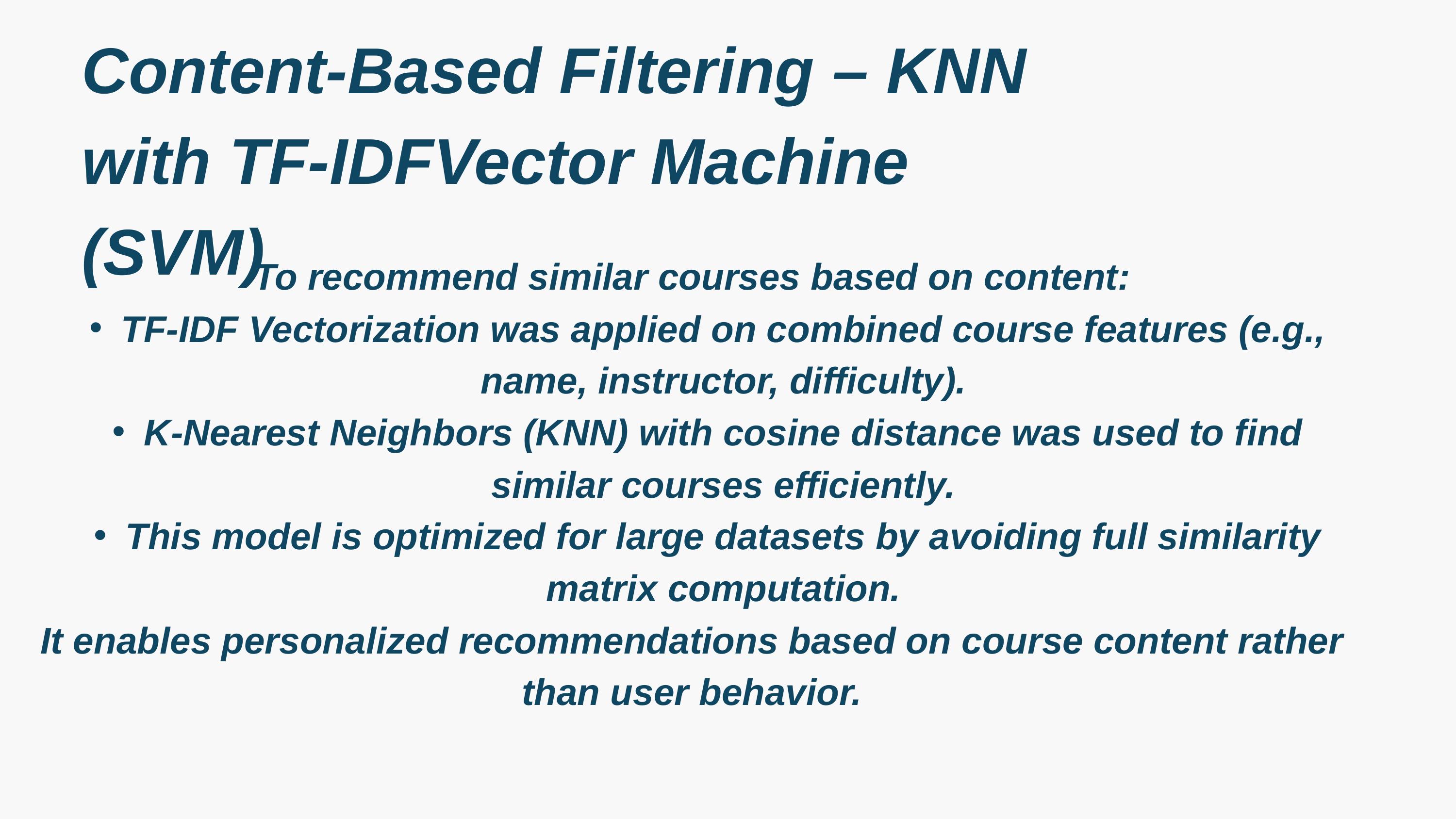

Content-Based Filtering – KNN with TF-IDFVector Machine (SVM)
To recommend similar courses based on content:
TF-IDF Vectorization was applied on combined course features (e.g., name, instructor, difficulty).
K-Nearest Neighbors (KNN) with cosine distance was used to find similar courses efficiently.
This model is optimized for large datasets by avoiding full similarity matrix computation.
It enables personalized recommendations based on course content rather than user behavior.